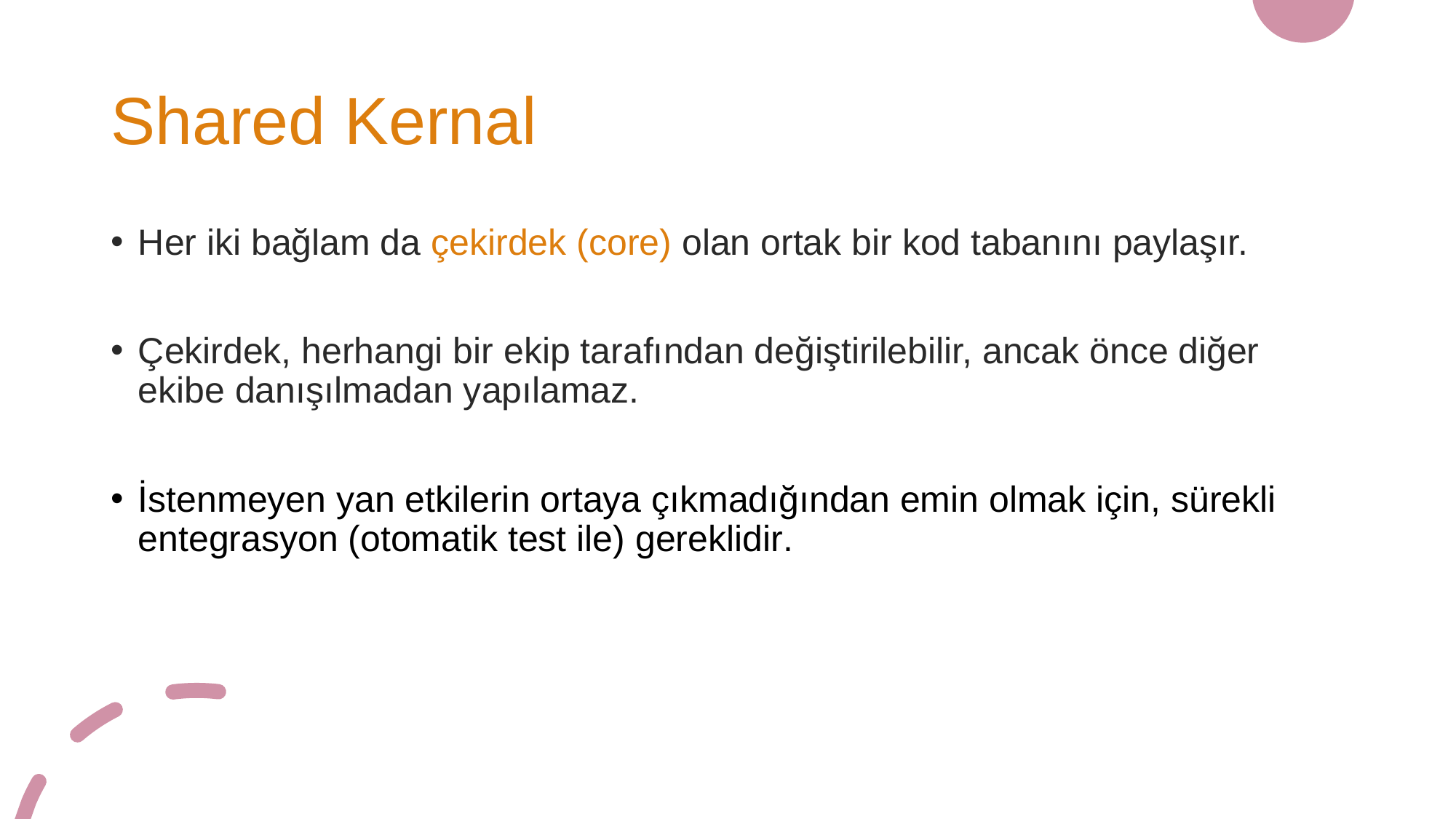

# Shared Kernal
Her iki bağlam da çekirdek (core) olan ortak bir kod tabanını paylaşır.

Çekirdek, herhangi bir ekip tarafından değiştirilebilir, ancak önce diğer ekibe danışılmadan yapılamaz.

İstenmeyen yan etkilerin ortaya çıkmadığından emin olmak için, sürekli entegrasyon (otomatik test ile) gereklidir.